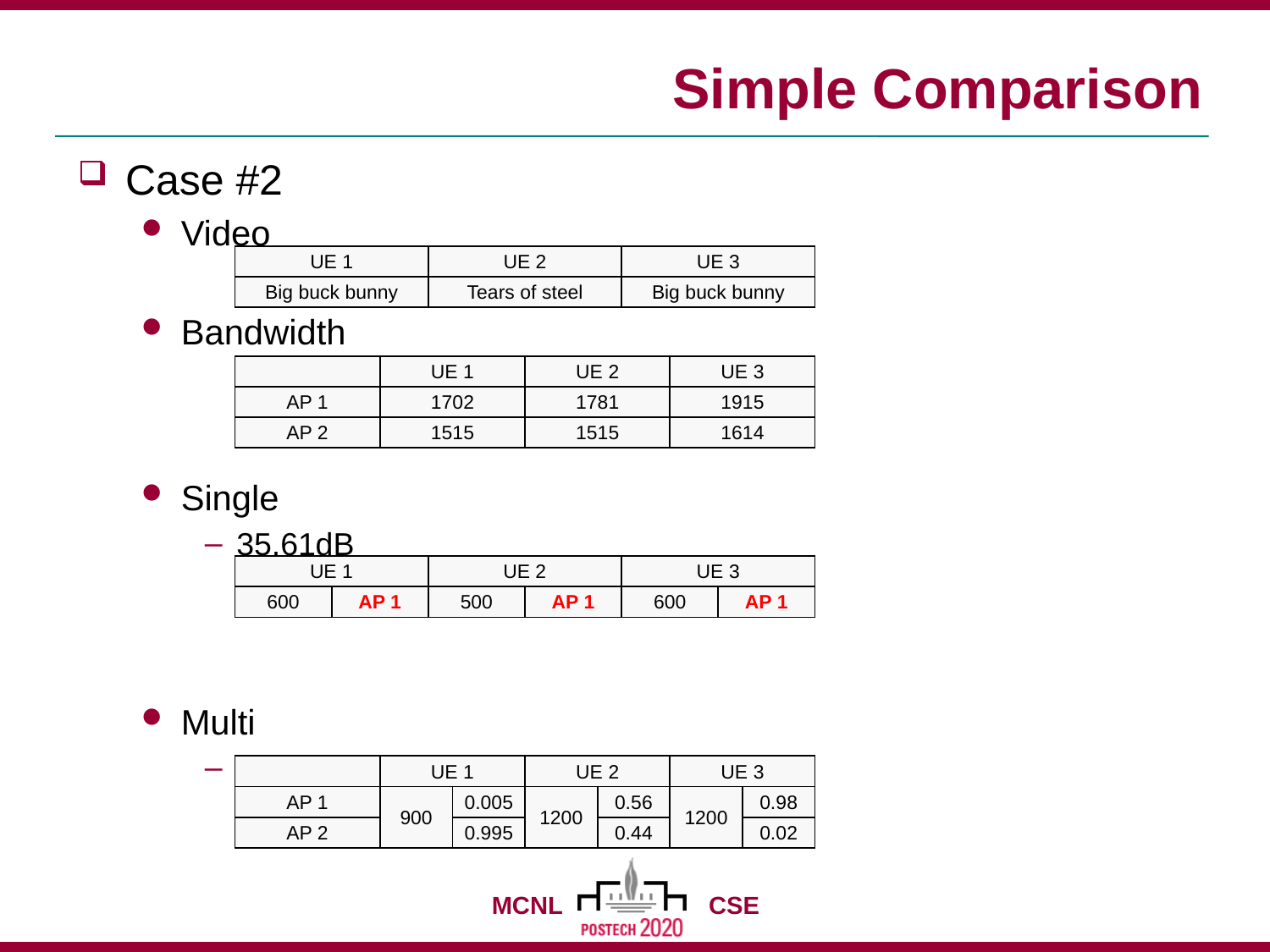

# Simple Comparison
Case #2
Video

Bandwidth

Single
35.61dB

Multi
38.94dB

| UE 1 | UE 2 | UE 3 |
| --- | --- | --- |
| Big buck bunny | Tears of steel | Big buck bunny |
|  | UE 1 | UE 2 | UE 3 |
| --- | --- | --- | --- |
| AP 1 | 1702 | 1781 | 1915 |
| AP 2 | 1515 | 1515 | 1614 |
| UE 1 |  | UE 2 |  | UE 3 |  |
| --- | --- | --- | --- | --- | --- |
| 600 | AP 1 | 500 | AP 1 | 600 | AP 1 |
|  | UE 1 |  | UE 2 |  | UE 3 |  |
| --- | --- | --- | --- | --- | --- | --- |
| AP 1 | 900 | 0.005 | 1200 | 0.56 | 1200 | 0.98 |
| AP 2 |  | 0.995 |  | 0.44 |  | 0.02 |